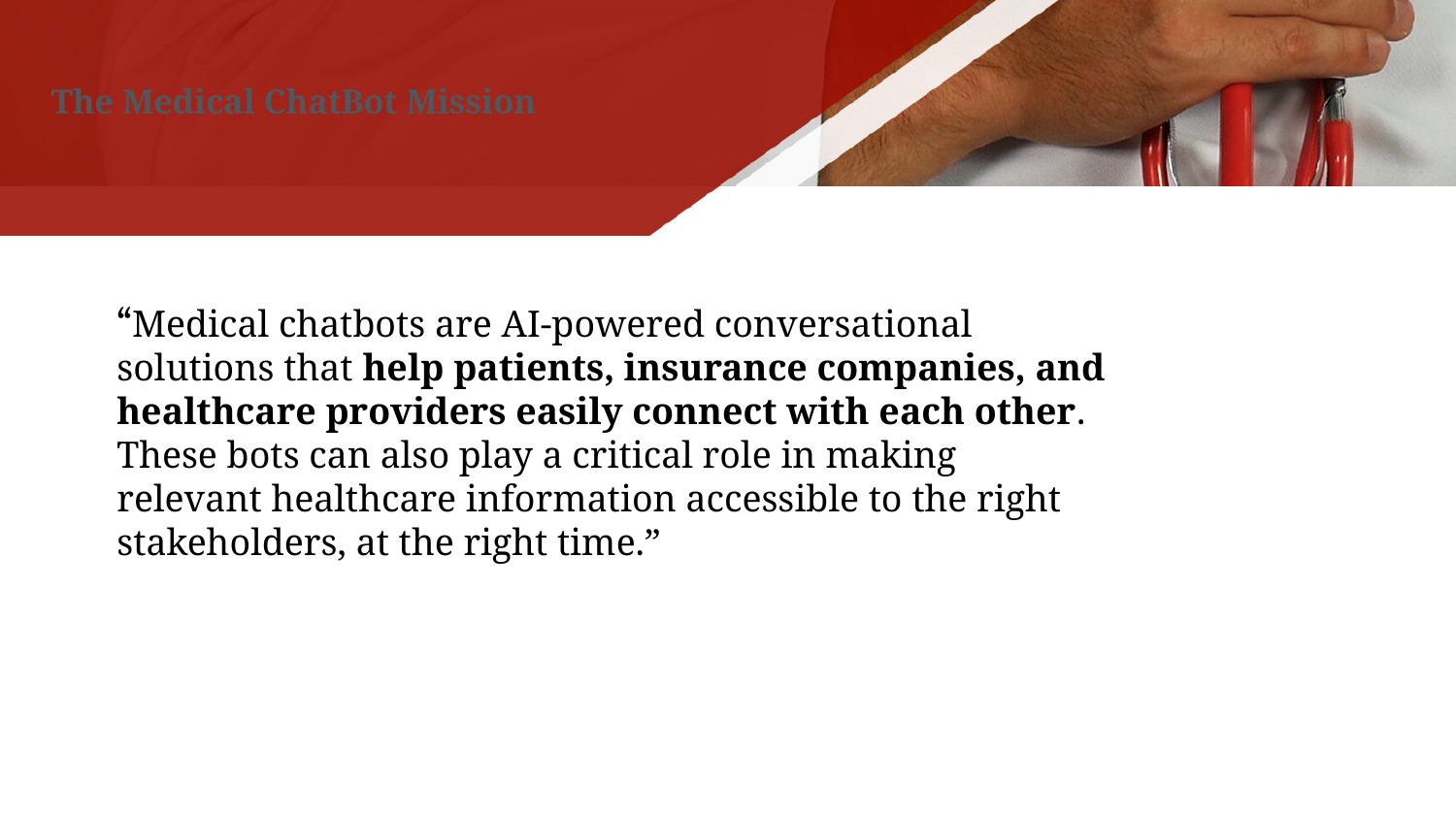

# The Medical ChatBot Mission
“Medical chatbots are AI-powered conversational solutions that help patients, insurance companies, and healthcare providers easily connect with each other. These bots can also play a critical role in making relevant healthcare information accessible to the right stakeholders, at the right time.”